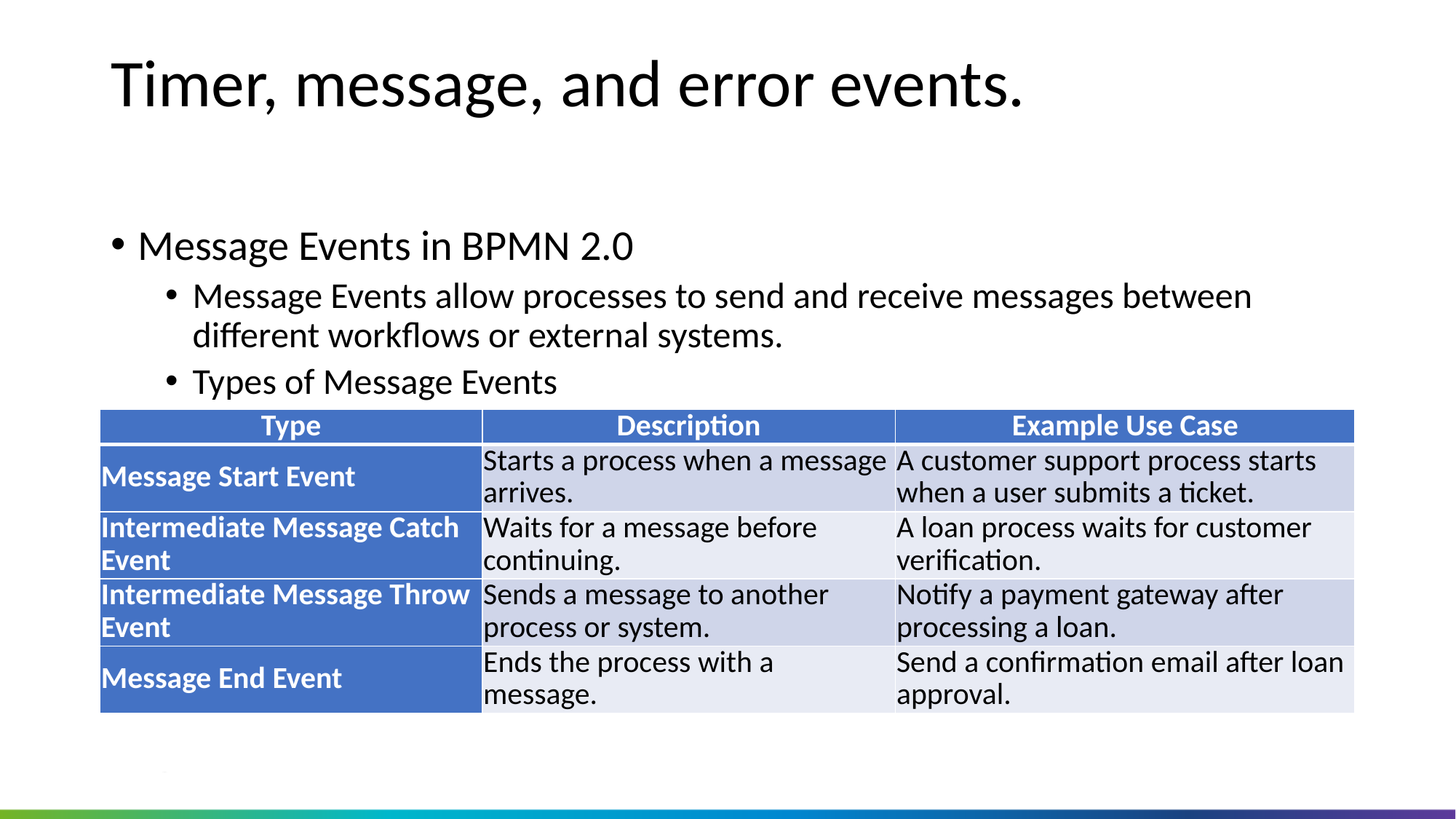

Timer, message, and error events.
Message Events in BPMN 2.0
Message Events allow processes to send and receive messages between different workflows or external systems.
Types of Message Events
| Type | Description | Example Use Case |
| --- | --- | --- |
| Message Start Event | Starts a process when a message arrives. | A customer support process starts when a user submits a ticket. |
| Intermediate Message Catch Event | Waits for a message before continuing. | A loan process waits for customer verification. |
| Intermediate Message Throw Event | Sends a message to another process or system. | Notify a payment gateway after processing a loan. |
| Message End Event | Ends the process with a message. | Send a confirmation email after loan approval. |